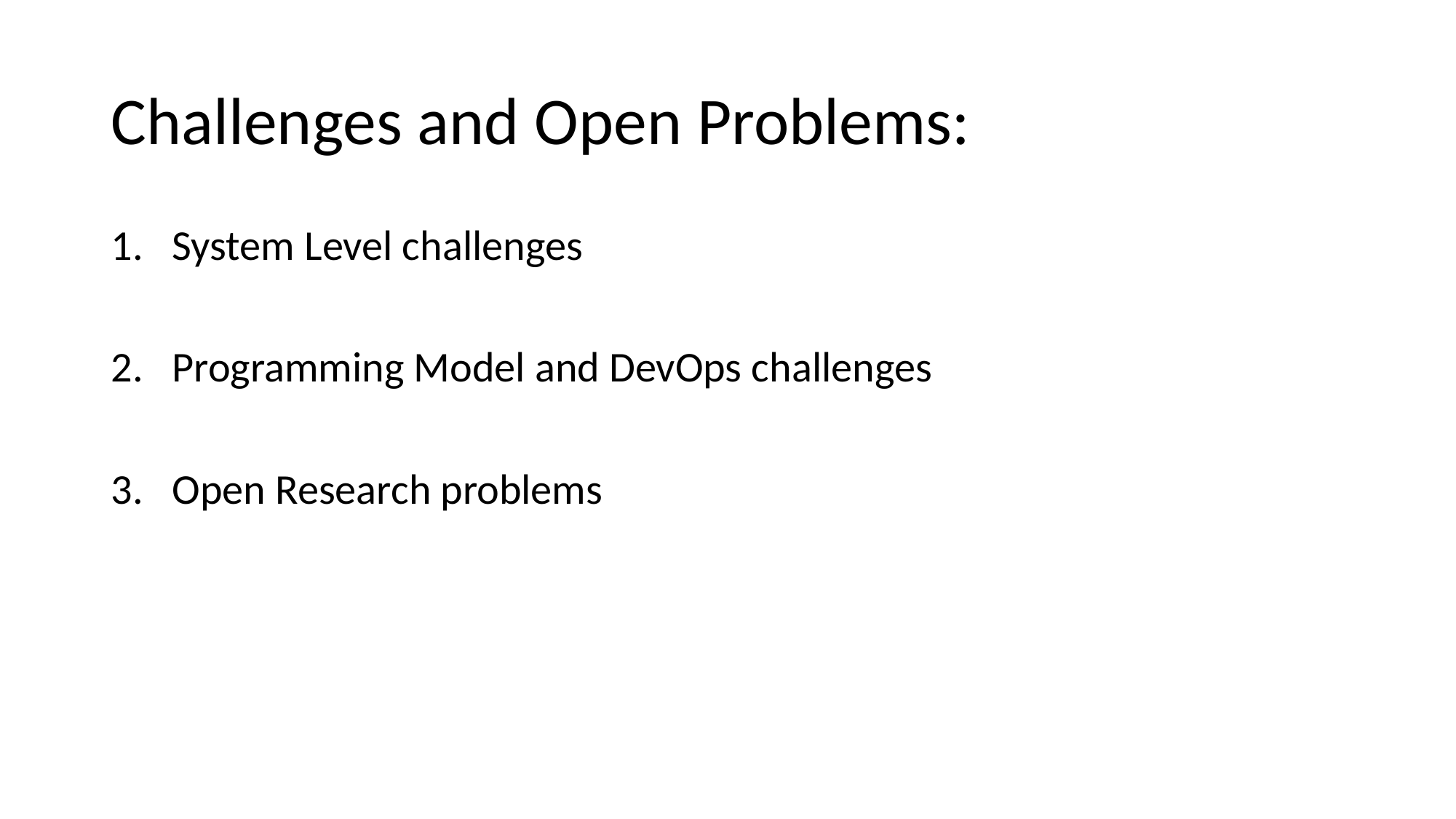

# Challenges and Open Problems:
System Level challenges

Programming Model and DevOps challenges

Open Research problems